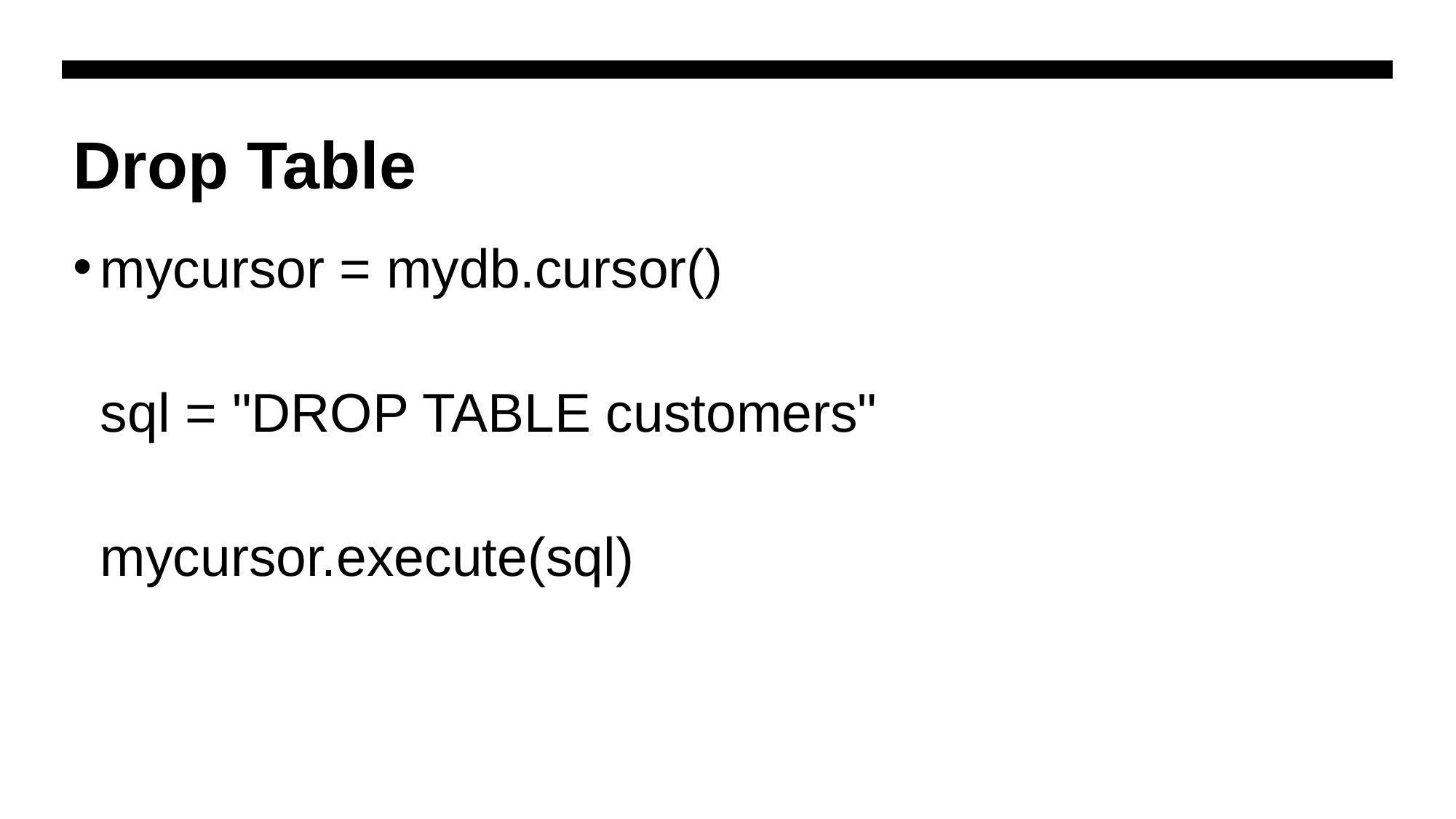

# Drop Table
mycursor = mydb.cursor()
sql = "DROP TABLE customers"
mycursor.execute(sql)